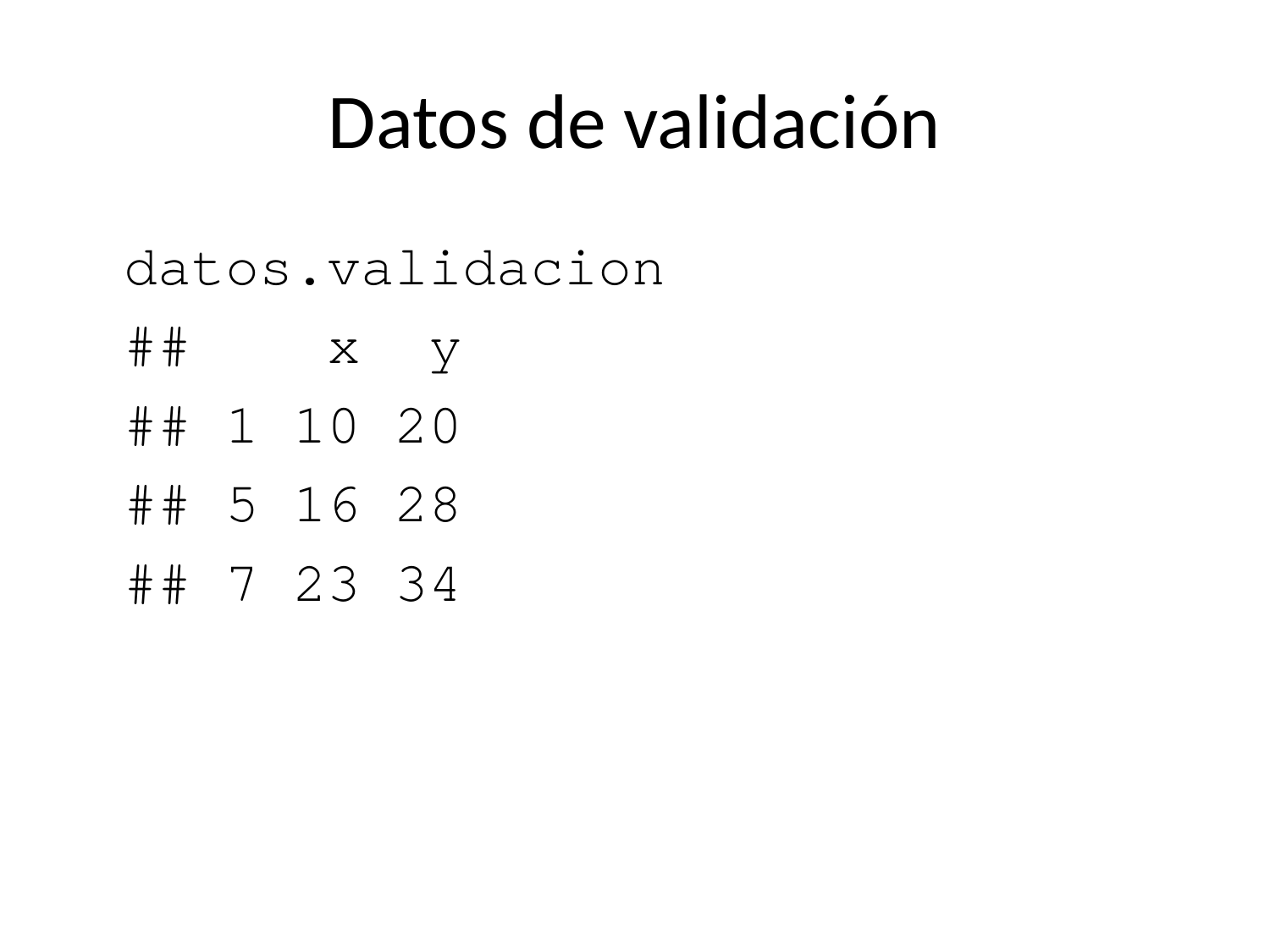

# Datos de validación
datos.validacion
##    x  y
## 1 10 20
## 5 16 28
## 7 23 34